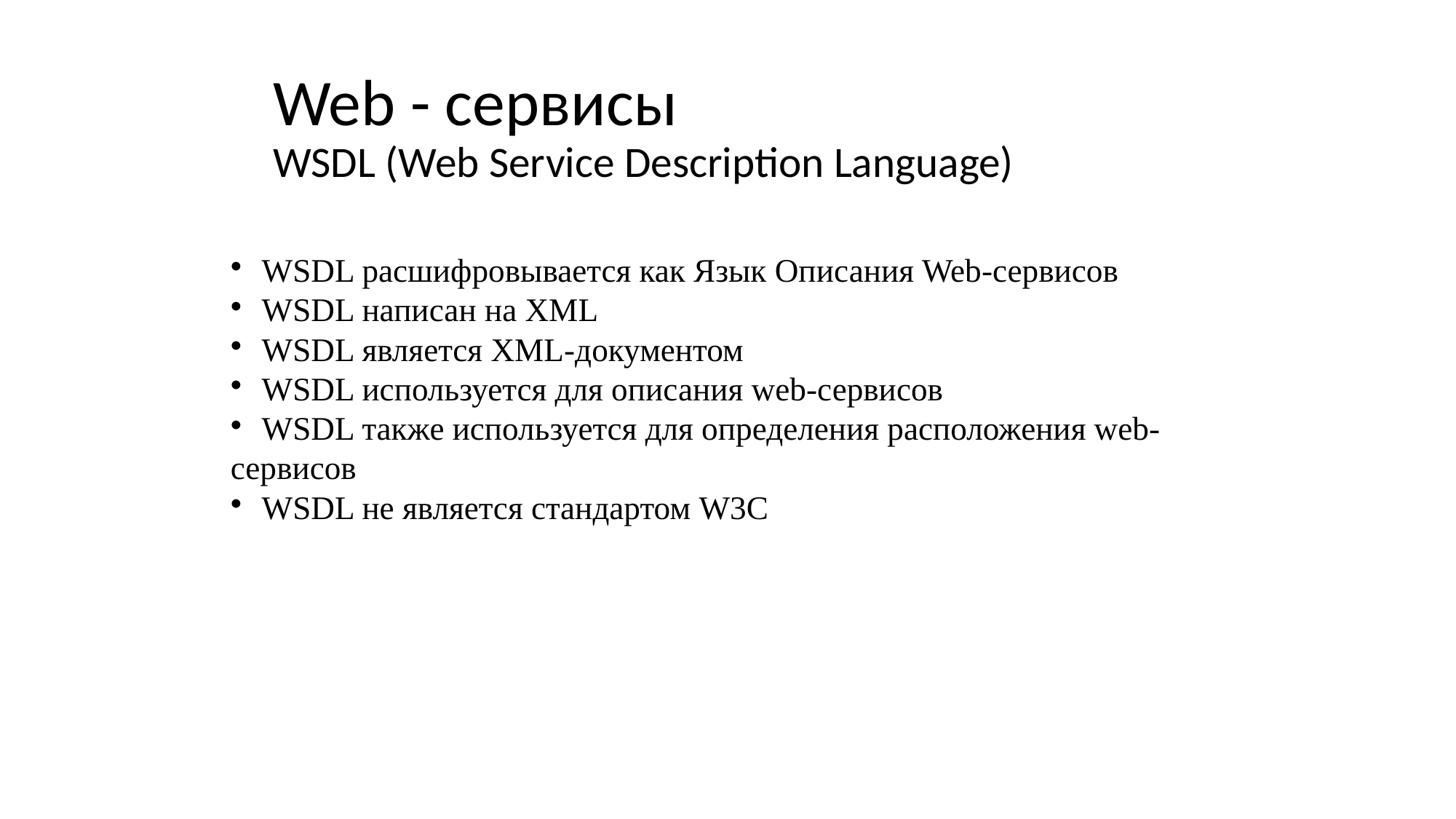

# Web - сервисы WSDL (Web Service Description Language)
  WSDL расшифровывается как Язык Описания Web-сервисов
  WSDL написан на XML
  WSDL является XML-документом
  WSDL используется для описания web-сервисов
  WSDL также используется для определения расположения web-сервисов
  WSDL не является стандартом W3C